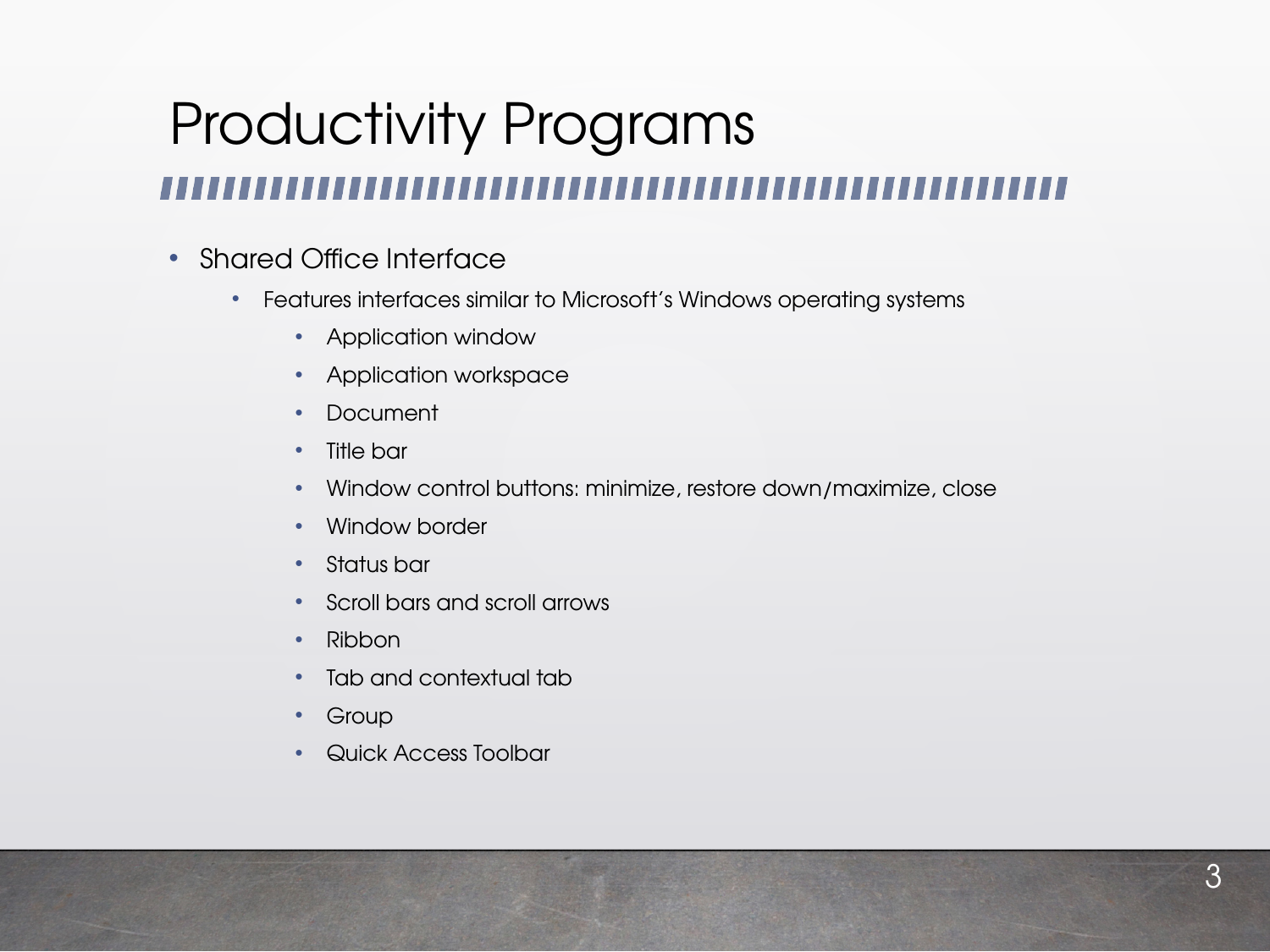

# Productivity Programs
Shared Office Interface
Features interfaces similar to Microsoft’s Windows operating systems
Application window
Application workspace
Document
Title bar
Window control buttons: minimize, restore down/maximize, close
Window border
Status bar
Scroll bars and scroll arrows
Ribbon
Tab and contextual tab
Group
Quick Access Toolbar